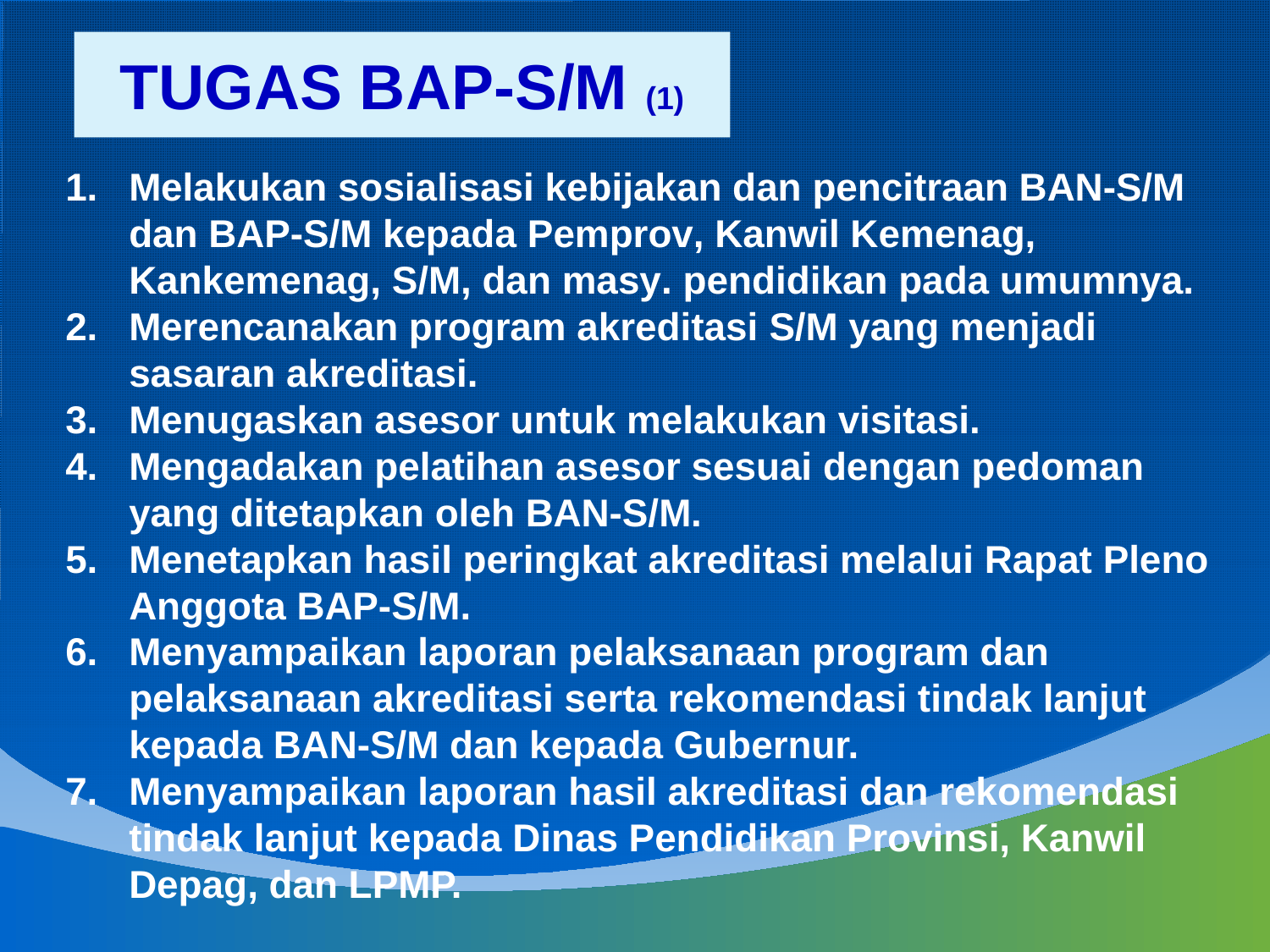

TUGAS BAP-S/M (1)

Melakukan sosialisasi kebijakan dan pencitraan BAN-S/M dan BAP-S/M kepada Pemprov, Kanwil Kemenag, Kankemenag, S/M, dan masy. pendidikan pada umumnya.
Merencanakan program akreditasi S/M yang menjadi sasaran akreditasi.
Menugaskan asesor untuk melakukan visitasi.
Mengadakan pelatihan asesor sesuai dengan pedoman yang ditetapkan oleh BAN-S/M.
Menetapkan hasil peringkat akreditasi melalui Rapat Pleno Anggota BAP-S/M.
Menyampaikan laporan pelaksanaan program dan pelaksanaan akreditasi serta rekomendasi tindak lanjut kepada BAN-S/M dan kepada Gubernur.
Menyampaikan laporan hasil akreditasi dan rekomendasi tindak lanjut kepada Dinas Pendidikan Provinsi, Kanwil Depag, dan LPMP.